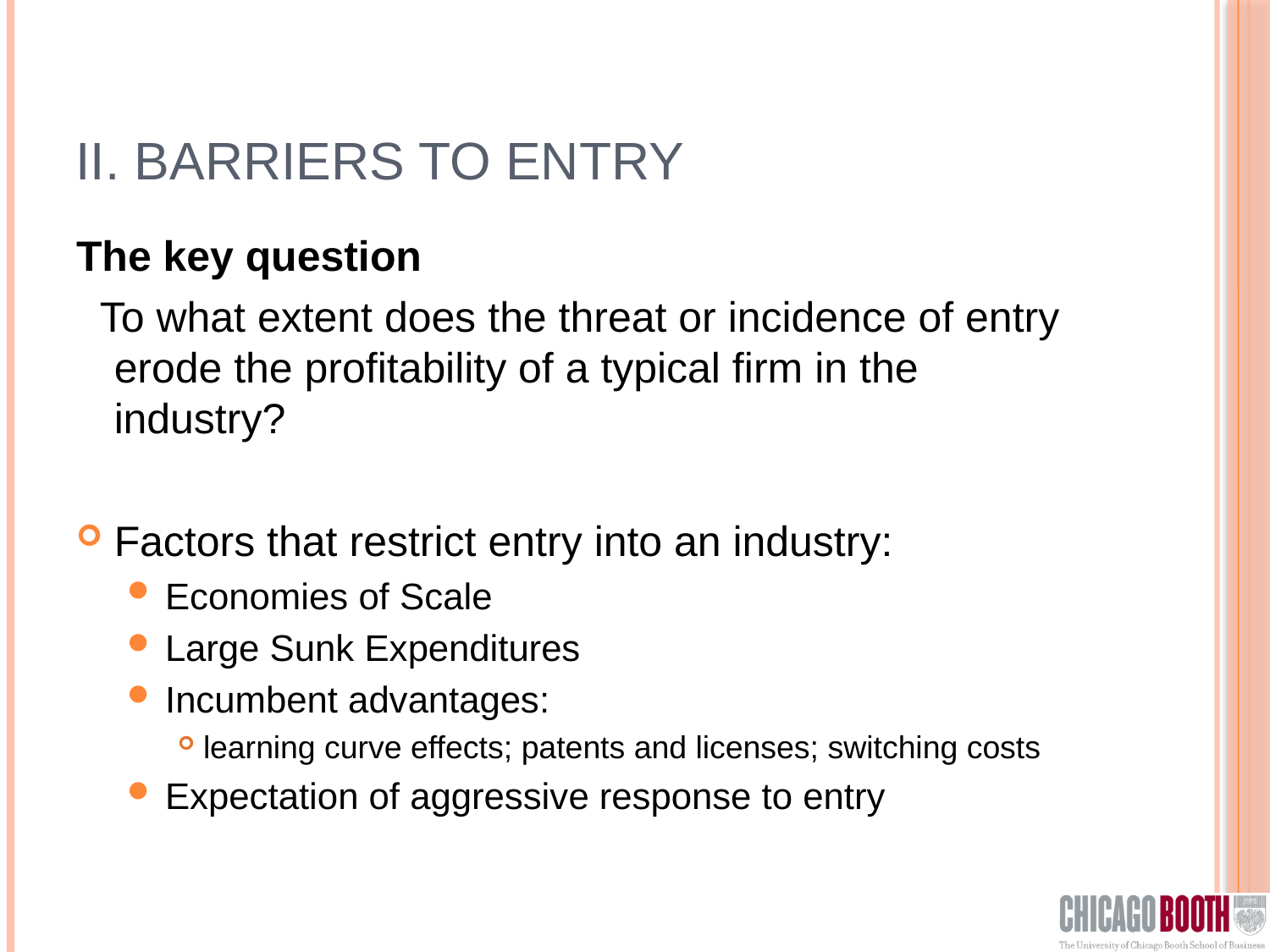

# II. Barriers to Entry
The key question
  To what extent does the threat or incidence of entry erode the profitability of a typical firm in the industry?

Factors that restrict entry into an industry:
Economies of Scale
Large Sunk Expenditures
Incumbent advantages:
learning curve effects; patents and licenses; switching costs
Expectation of aggressive response to entry